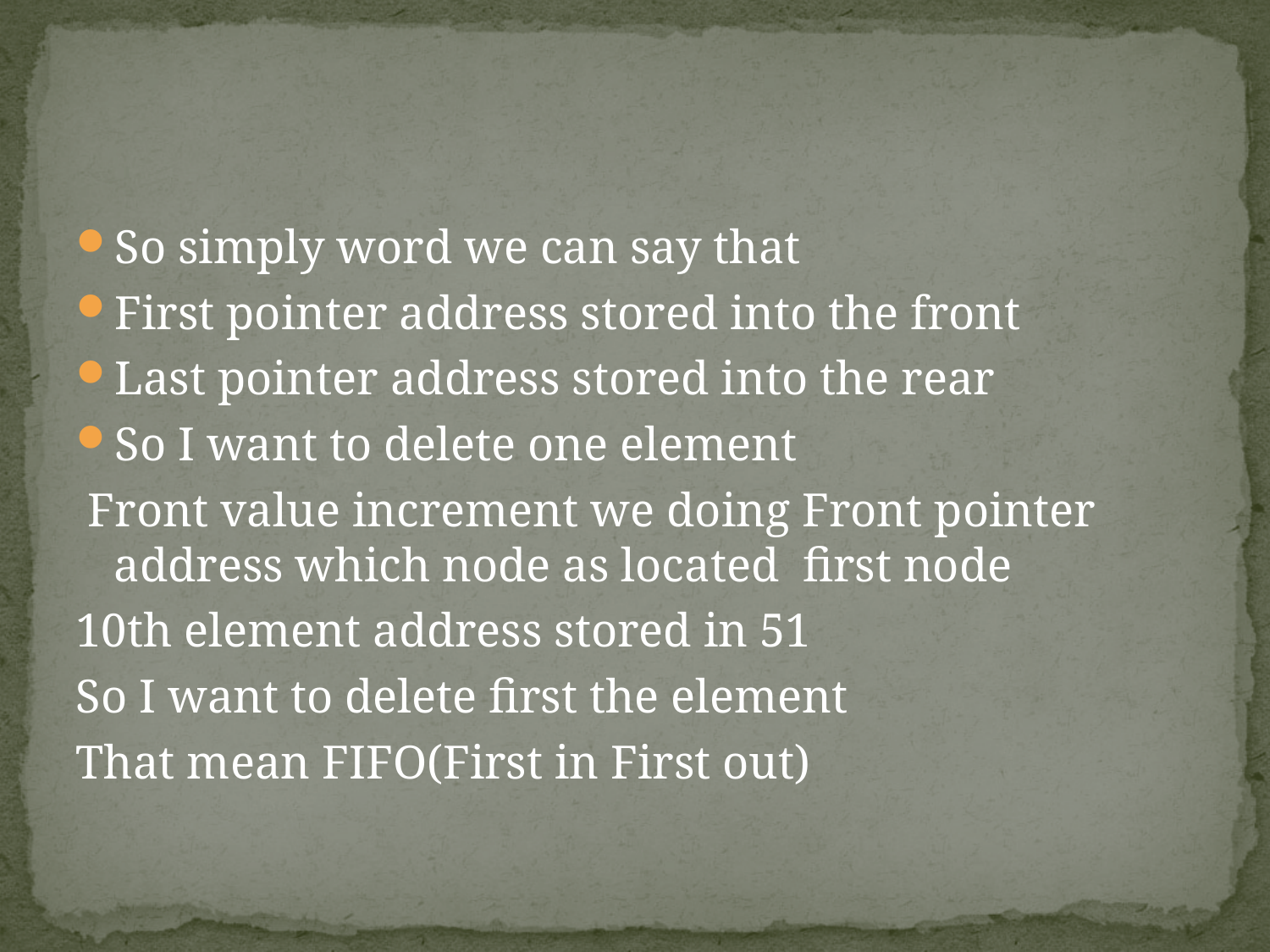

So simply word we can say that
First pointer address stored into the front
Last pointer address stored into the rear
So I want to delete one element
 Front value increment we doing Front pointer address which node as located  first node
10th element address stored in 51
So I want to delete first the element
That mean FIFO(First in First out)